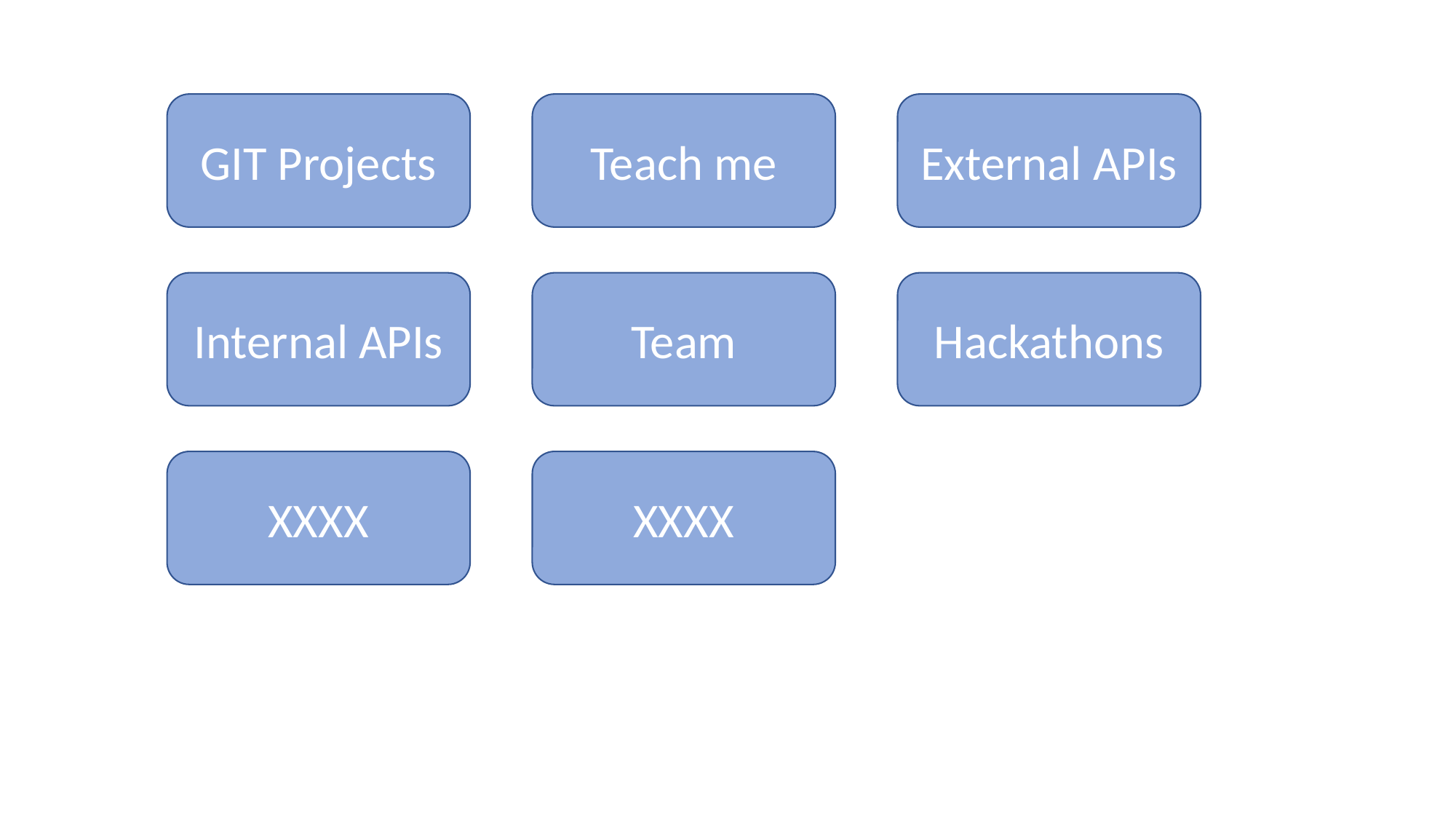

GIT Projects
Teach me
External APIs
Internal APIs
Team
Hackathons
XXXX
XXXX